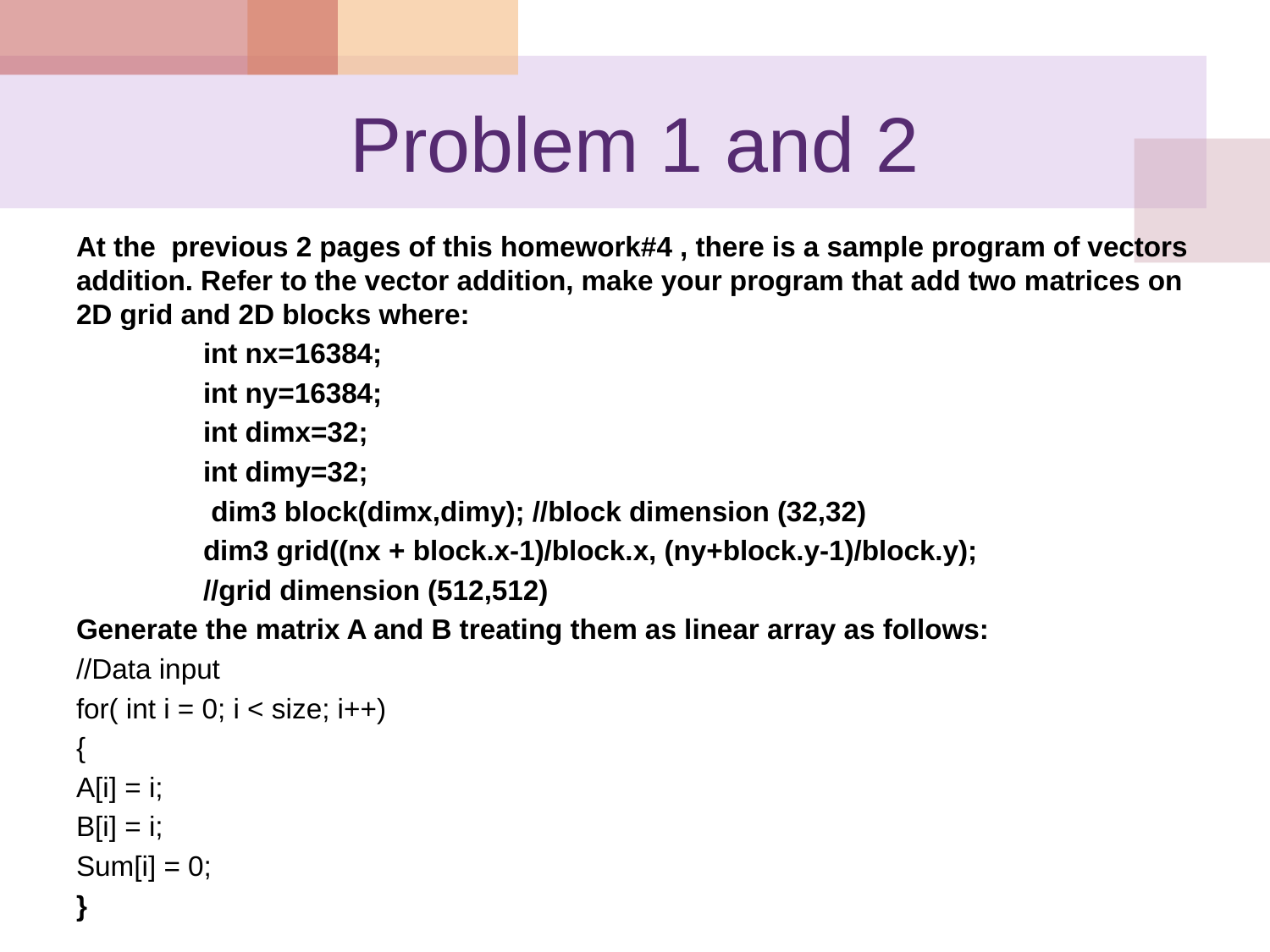

# Problem 1 and 2
At the  previous 2 pages of this homework#4 , there is a sample program of vectors addition. Refer to the vector addition, make your program that add two matrices on 2D grid and 2D blocks where:
	int nx=16384;
	int ny=16384;
	int dimx=32;
	int dimy=32;
	 dim3 block(dimx,dimy); //block dimension (32,32)
	dim3 grid((nx + block.x-1)/block.x, (ny+block.y-1)/block.y);
	//grid dimension (512,512)
Generate the matrix A and B treating them as linear array as follows:
//Data input
for( int i = 0; i < size; i++)
{
A[i] = i;
B[i] = i;
Sum[i] = 0;
}